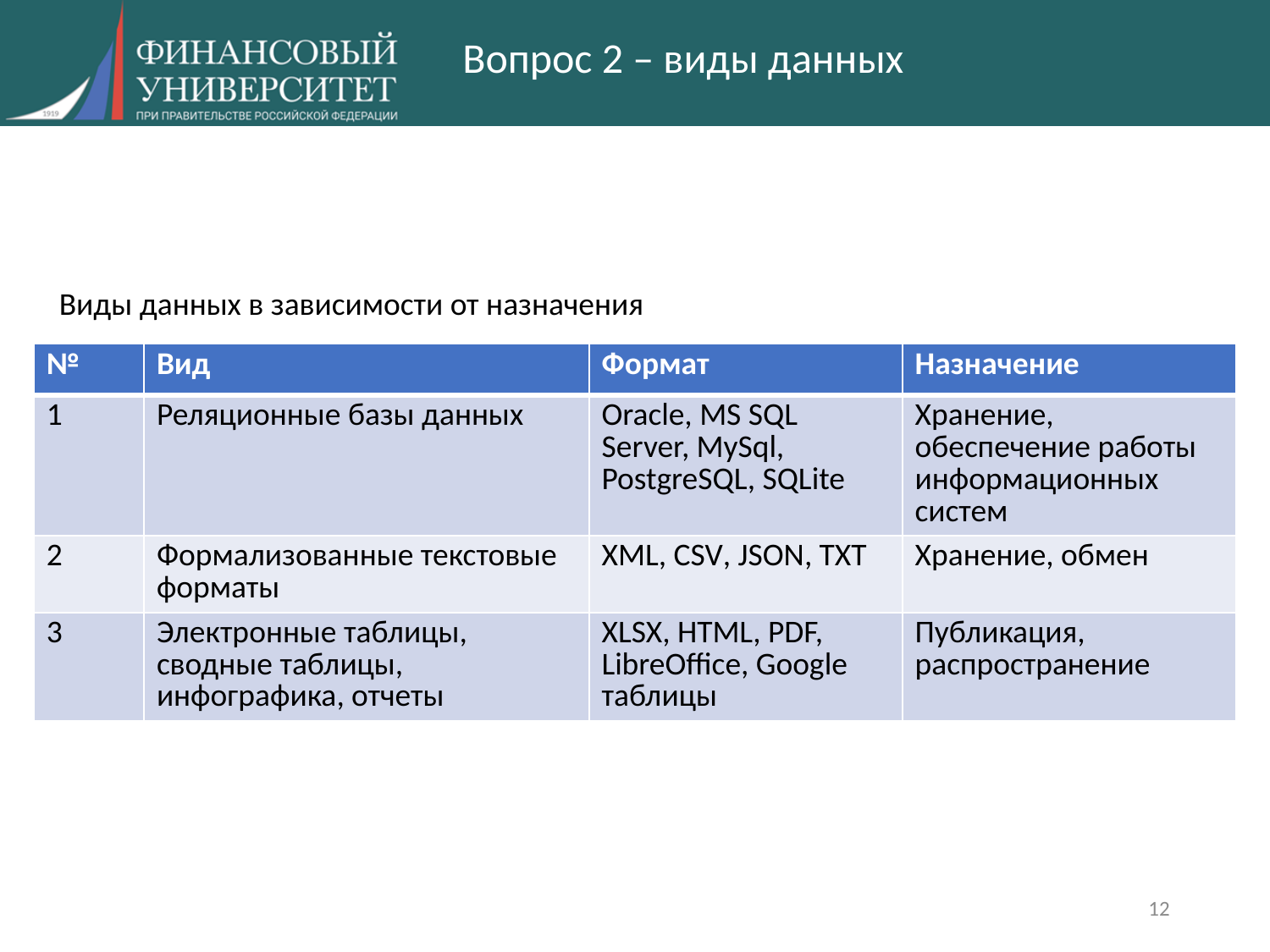

# Вопрос 2 – виды данных
Виды данных в зависимости от назначения
| № | Вид | Формат | Назначение |
| --- | --- | --- | --- |
| 1 | Реляционные базы данных | Oracle, MS SQL Server, MySql, PostgreSQL, SQLite | Хранение, обеспечение работы информационных систем |
| 2 | Формализованные текстовые форматы | XML, CSV, JSON, TXT | Хранение, обмен |
| 3 | Электронные таблицы, сводные таблицы, инфографика, отчеты | XLSX, HTML, PDF, LibreOffice, Google таблицы | Публикация, распространение |
12